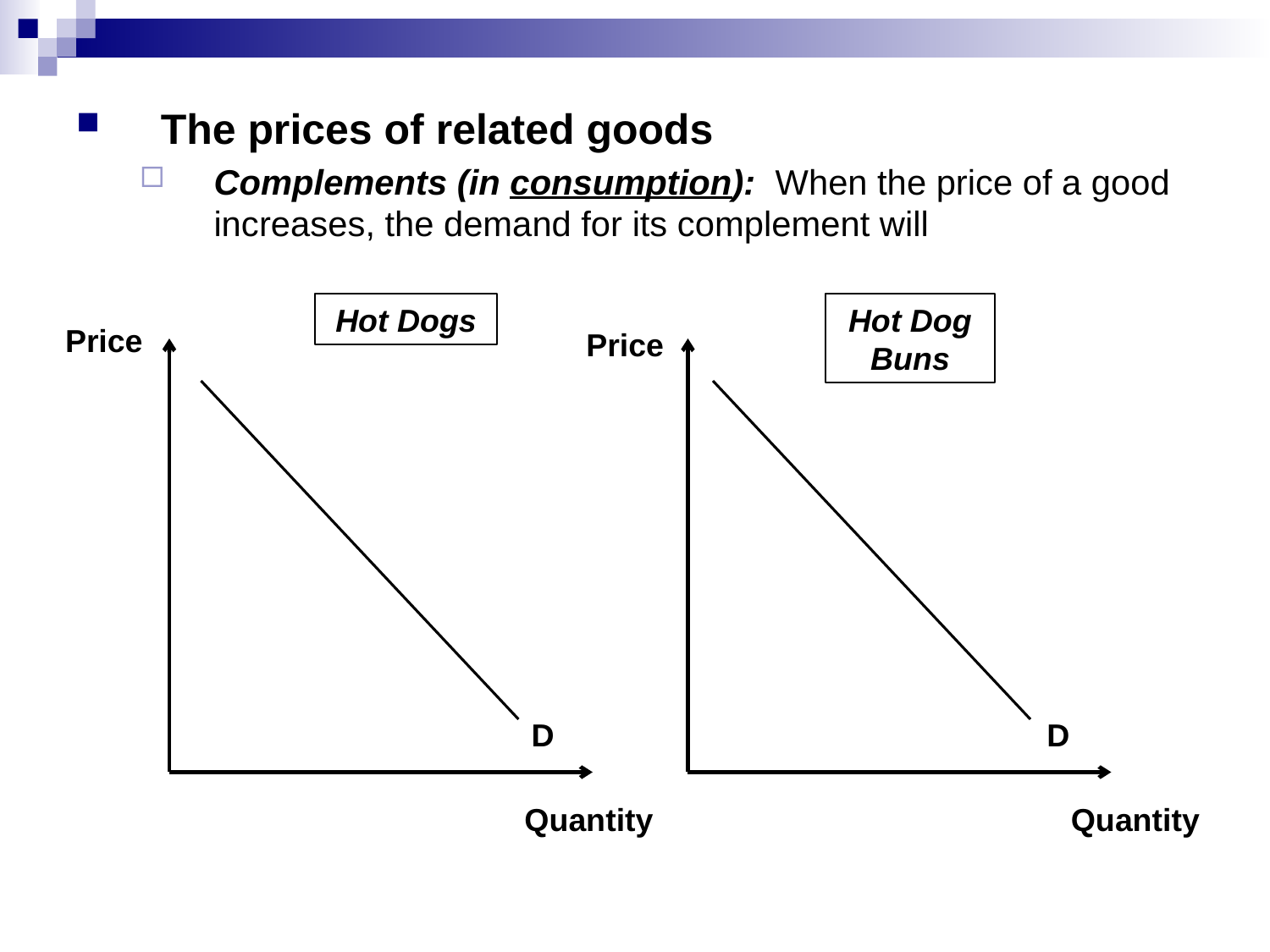

The prices of related goods
Complements (in consumption):  When the price of a good increases, the demand for its complement will

Hot Dogs
Hot Dog Buns
Price
Price
D
D
Quantity
Quantity